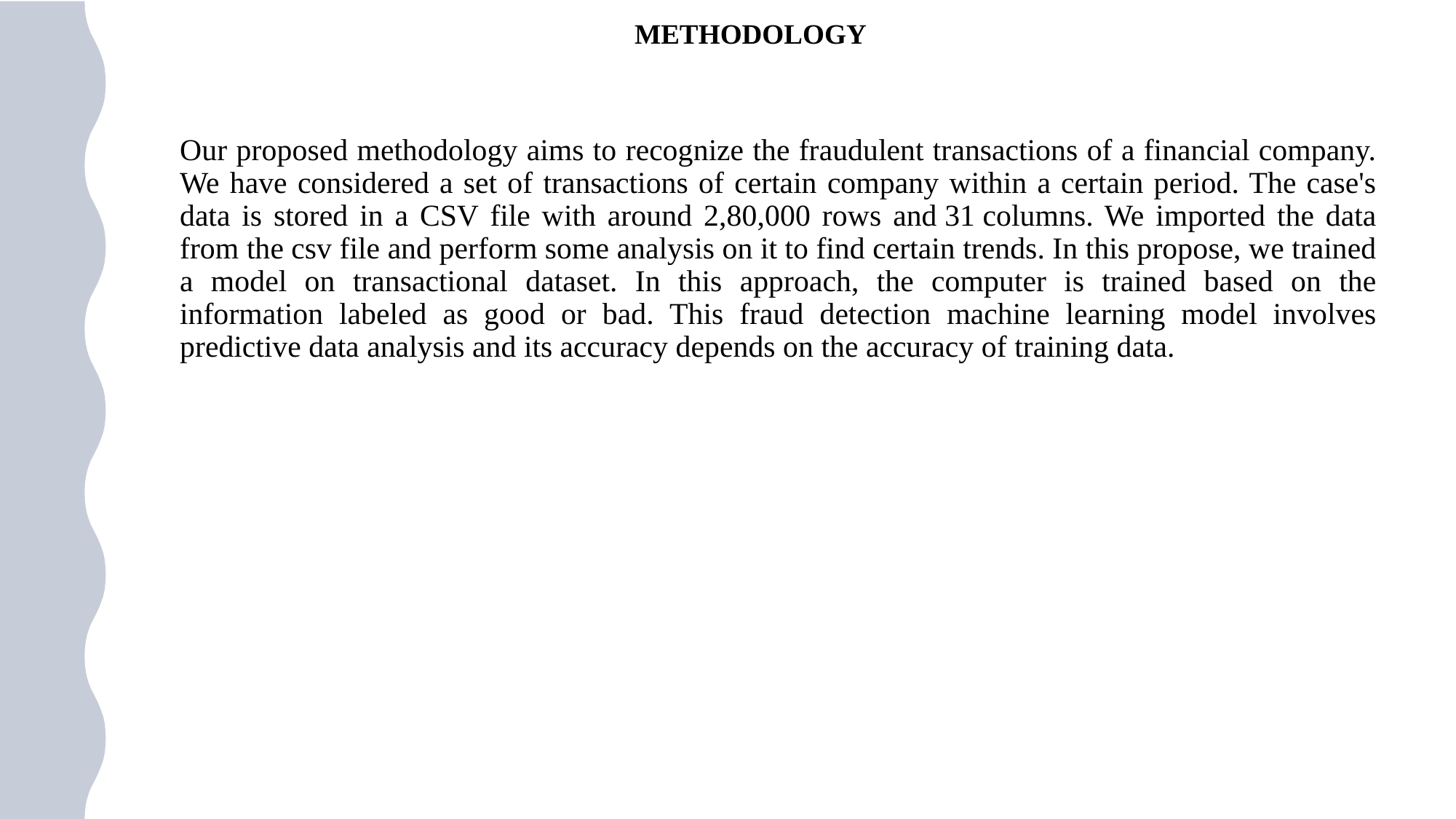

# METHODOLOGY
Our proposed methodology aims to recognize the fraudulent transactions of a financial company. We have considered a set of transactions of certain company within a certain period. The case's data is stored in a CSV file with around 2,80,000 rows and 31 columns. We imported the data from the csv file and perform some analysis on it to find certain trends. In this propose, we trained a model on transactional dataset. In this approach, the computer is trained based on the information labeled as good or bad. This fraud detection machine learning model involves predictive data analysis and its accuracy depends on the accuracy of training data.